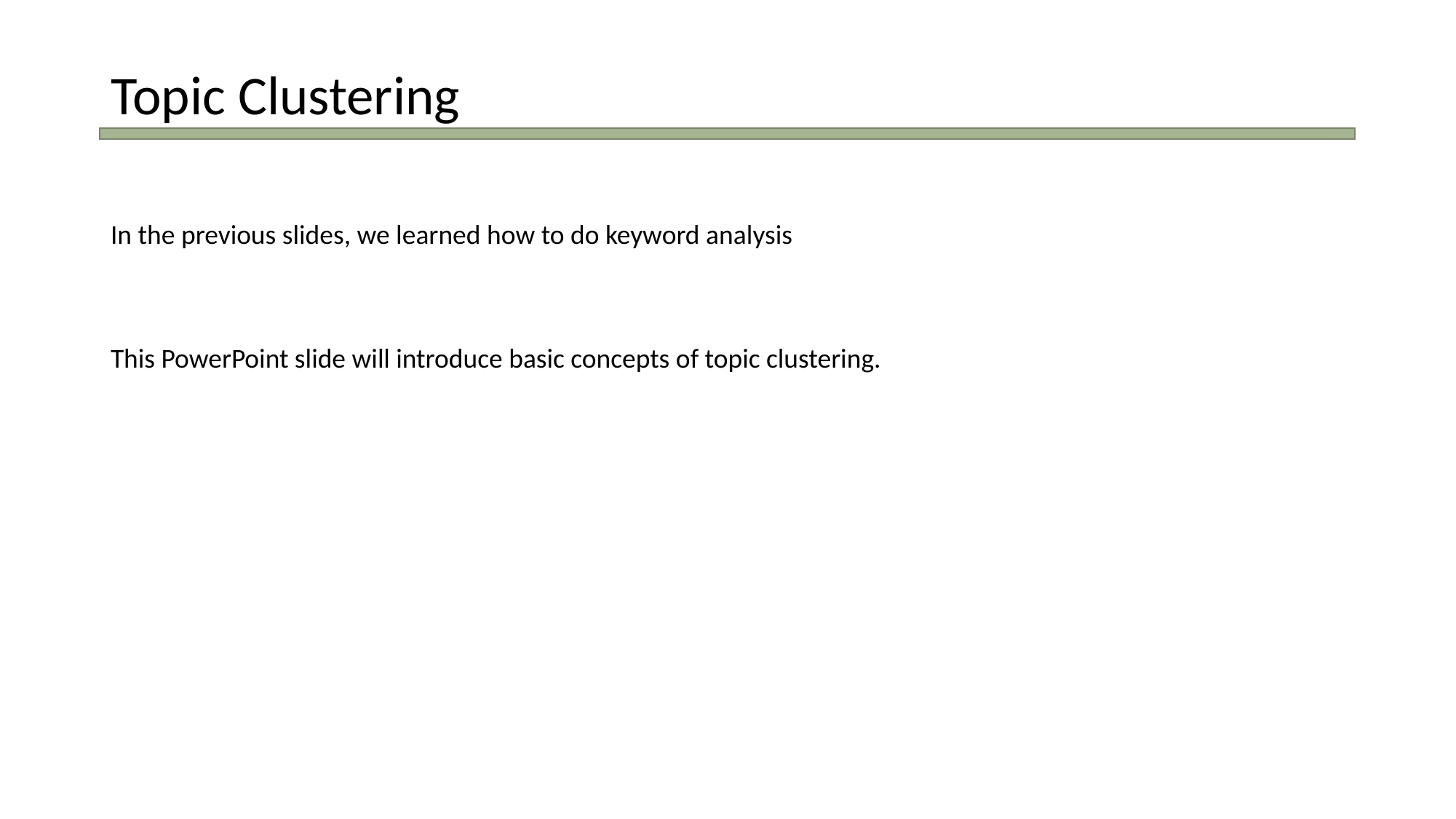

Topic Clustering

In the previous slides, we learned how to do keyword analysis
This PowerPoint slide will introduce basic concepts of topic clustering.